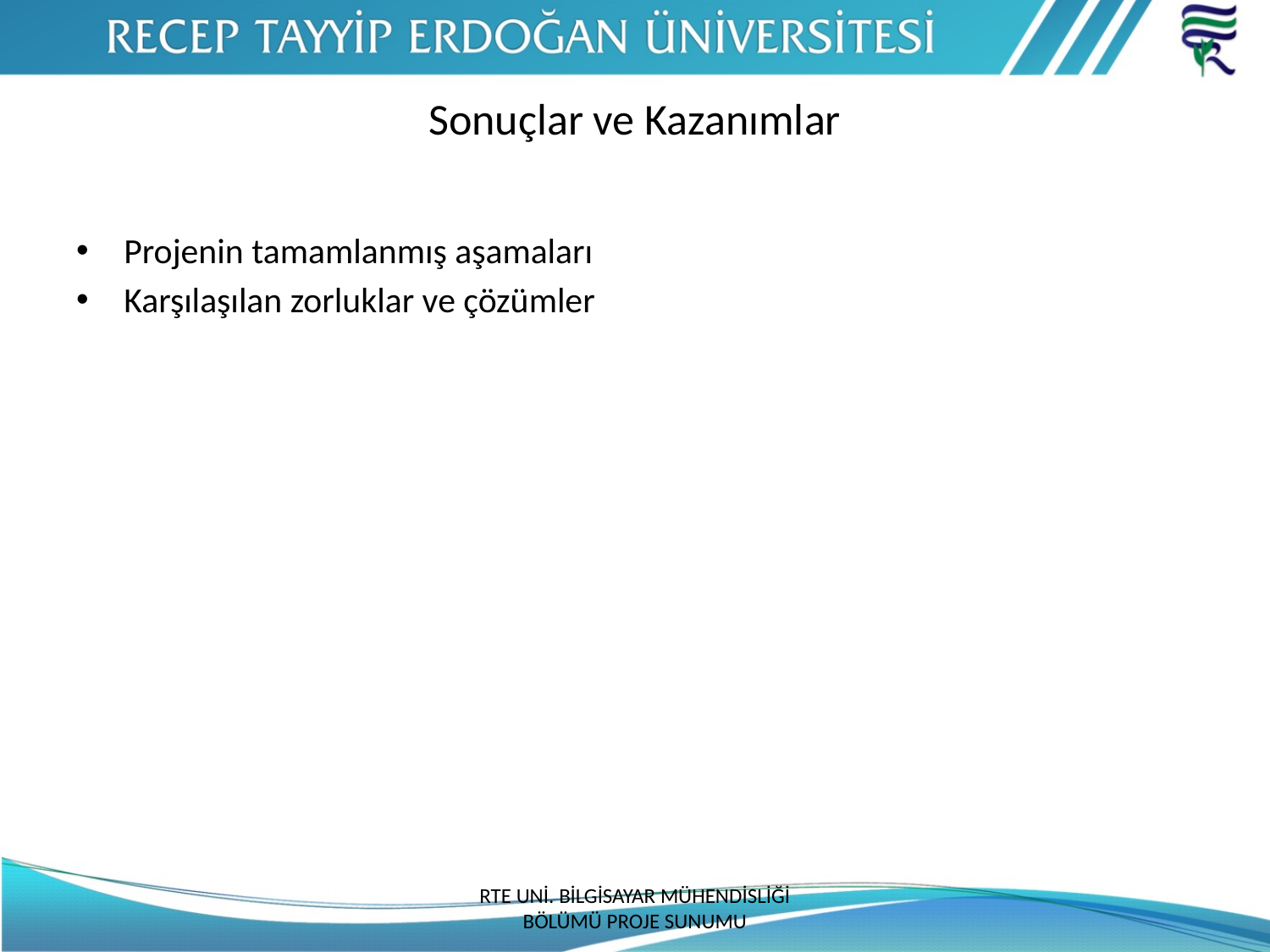

# Sonuçlar ve Kazanımlar
Projenin tamamlanmış aşamaları
Karşılaşılan zorluklar ve çözümler

RTE UNİ. BİLGİSAYAR MÜHENDİSLİĞİ BÖLÜMÜ PROJE SUNUMU